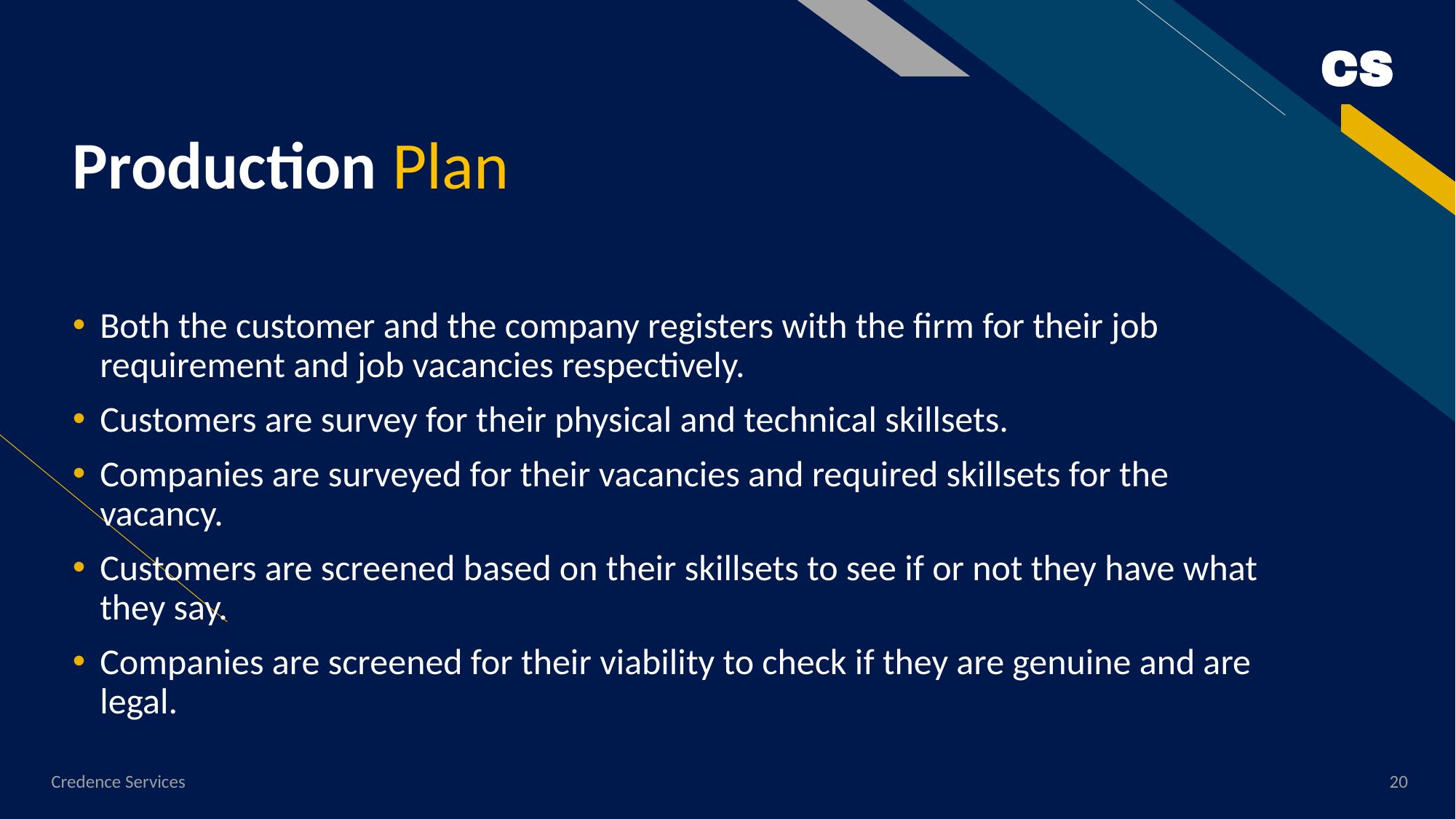

CS

# Production Plan
Both the customer and the company registers with the firm for their job requirement and job vacancies respectively.
Customers are survey for their physical and technical skillsets.
Companies are surveyed for their vacancies and required skillsets for the vacancy.
Customers are screened based on their skillsets to see if or not they have what they say.
Companies are screened for their viability to check if they are genuine and are legal.

Credence Services
20